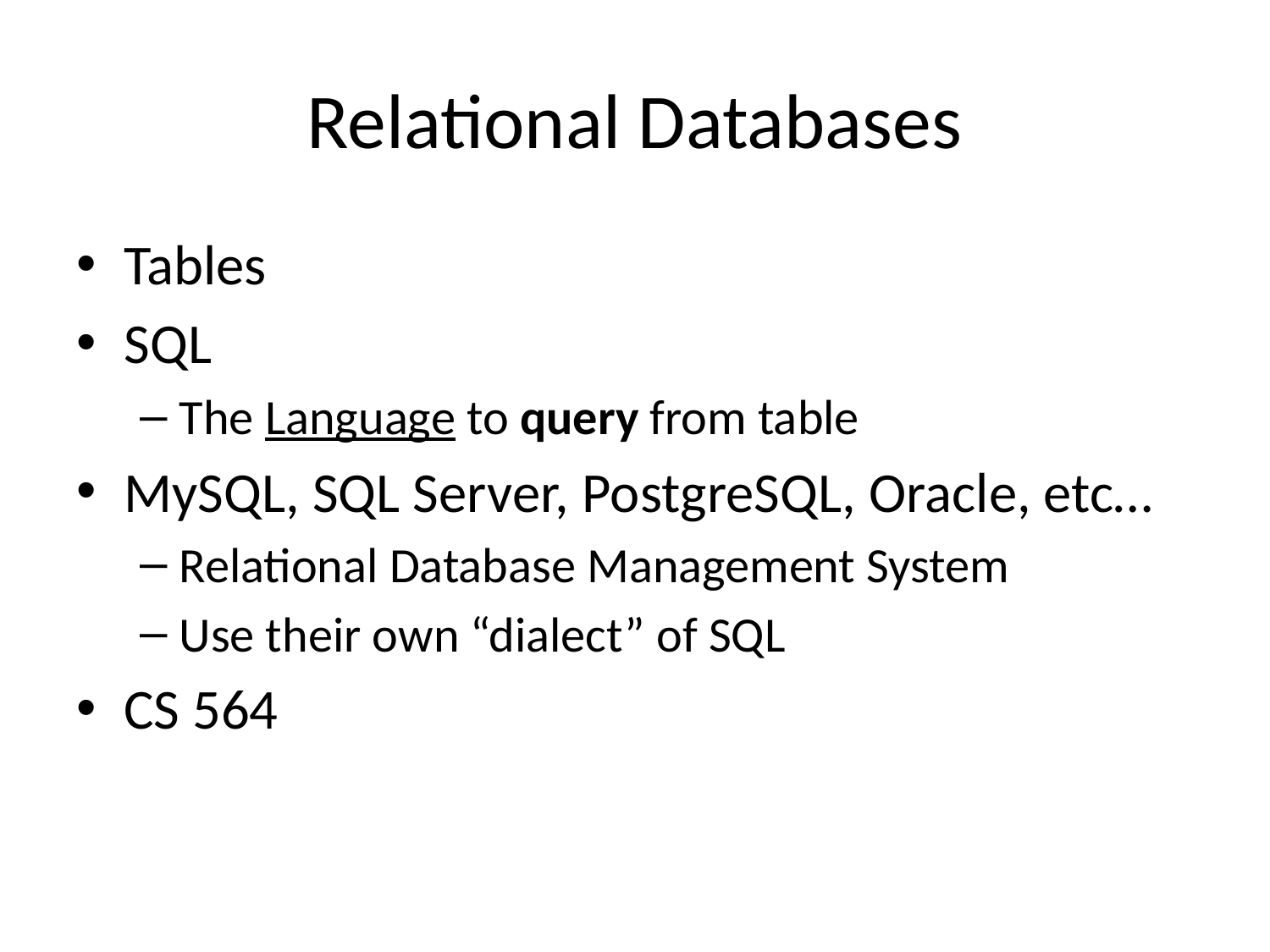

# Relational Databases
Tables
SQL
The Language to query from table
MySQL, SQL Server, PostgreSQL, Oracle, etc…
Relational Database Management System
Use their own “dialect” of SQL
CS 564